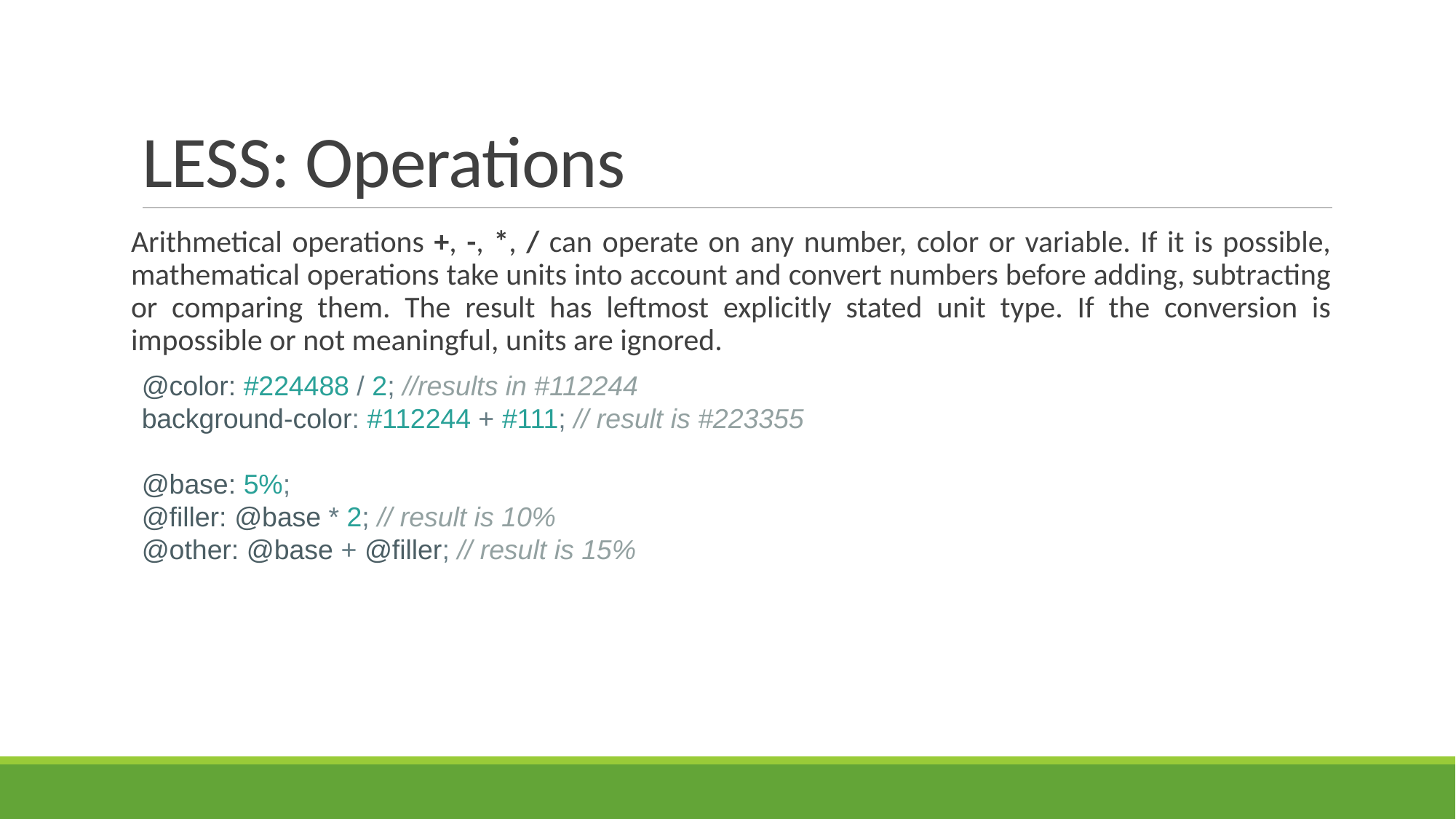

# LESS: Operations
Arithmetical operations +, -, *, / can operate on any number, color or variable. If it is possible, mathematical operations take units into account and convert numbers before adding, subtracting or comparing them. The result has leftmost explicitly stated unit type. If the conversion is impossible or not meaningful, units are ignored.
@color: #224488 / 2; //results in #112244
background-color: #112244 + #111; // result is #223355

@base: 5%;
@filler: @base * 2; // result is 10%
@other: @base + @filler; // result is 15%